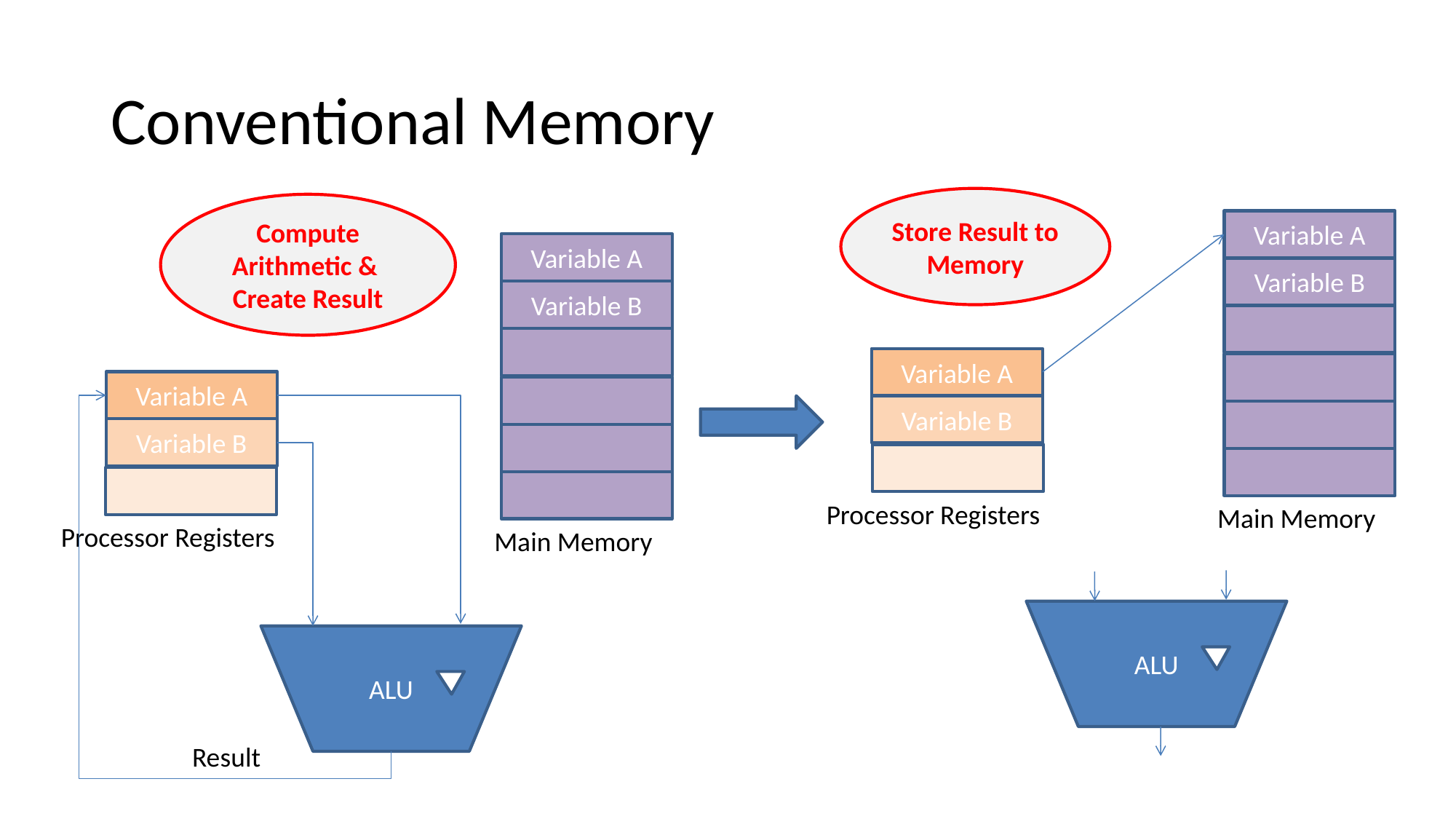

Conventional Memory
Store Result to Memory
Compute Arithmetic &  Create Result
Variable A
Variable A

Variable B
Variable B

Variable A

Variable A

Variable B

Variable B

Processor Registers
Main Memory
Processor Registers
Main Memory

ALU
ALU

Result